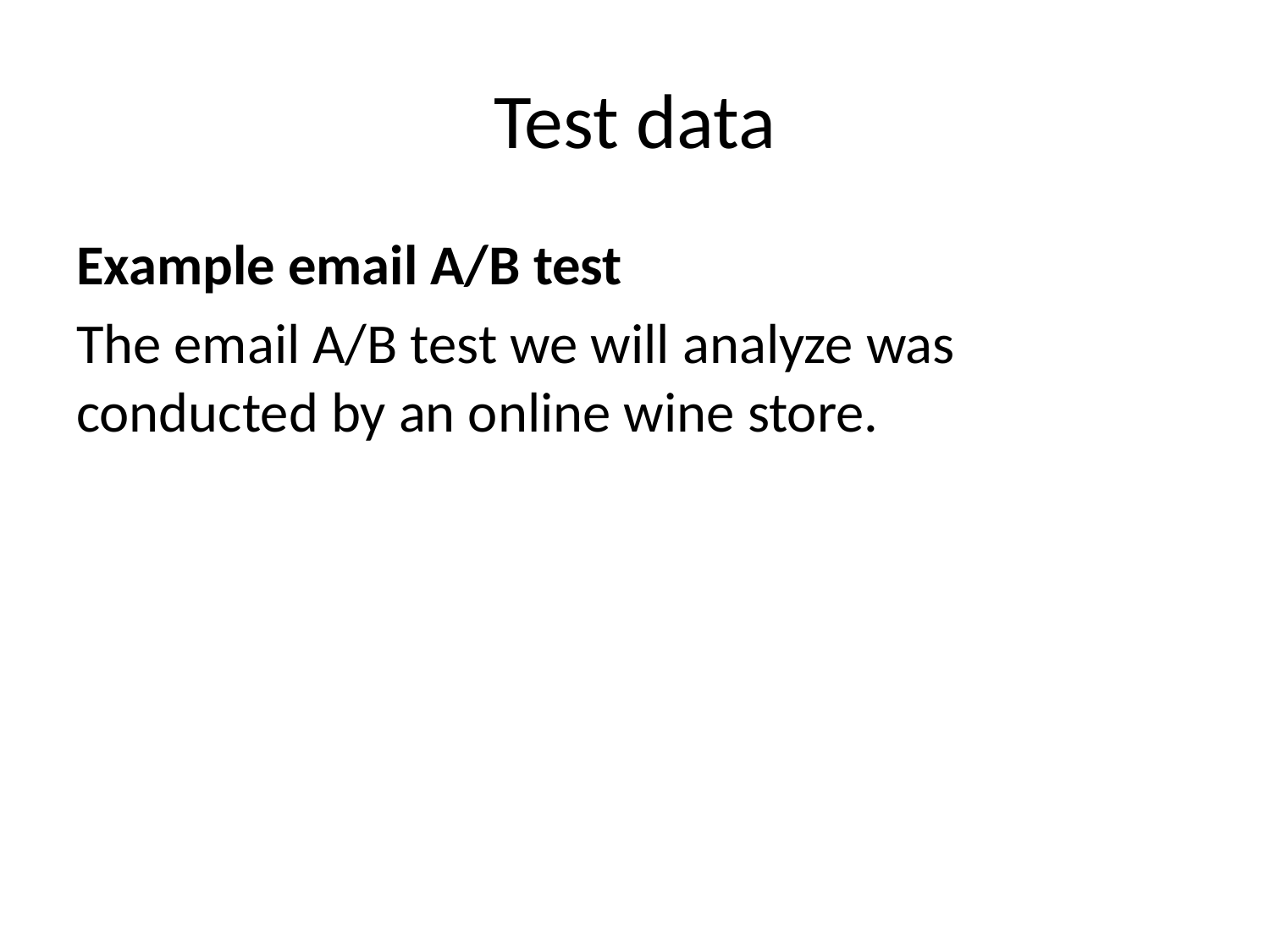

# Test data
Example email A/B test
The email A/B test we will analyze was conducted by an online wine store.